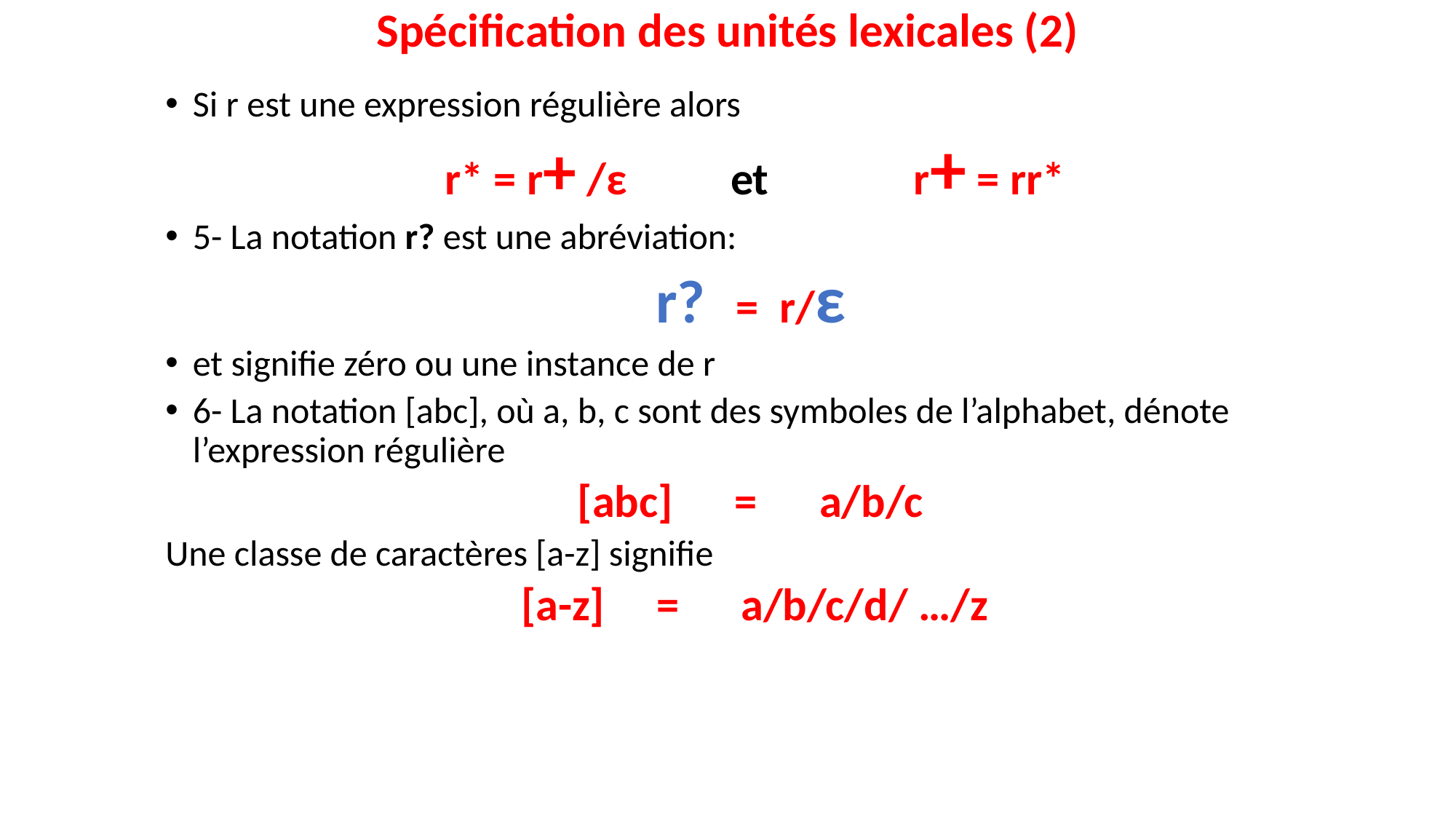

# Spécification des unités lexicales (2)
Si r est une expression régulière alors
r* = r+ /ε          et              r+ = rr*
5- La notation r? est une abréviation:
r?   =  r/ε
et signifie zéro ou une instance de r
6- La notation [abc], où a, b, c sont des symboles de l’alphabet, dénote l’expression régulière
[abc]      =      a/b/c
Une classe de caractères [a-z] signifie
[a-z]     =      a/b/c/d/ …/z